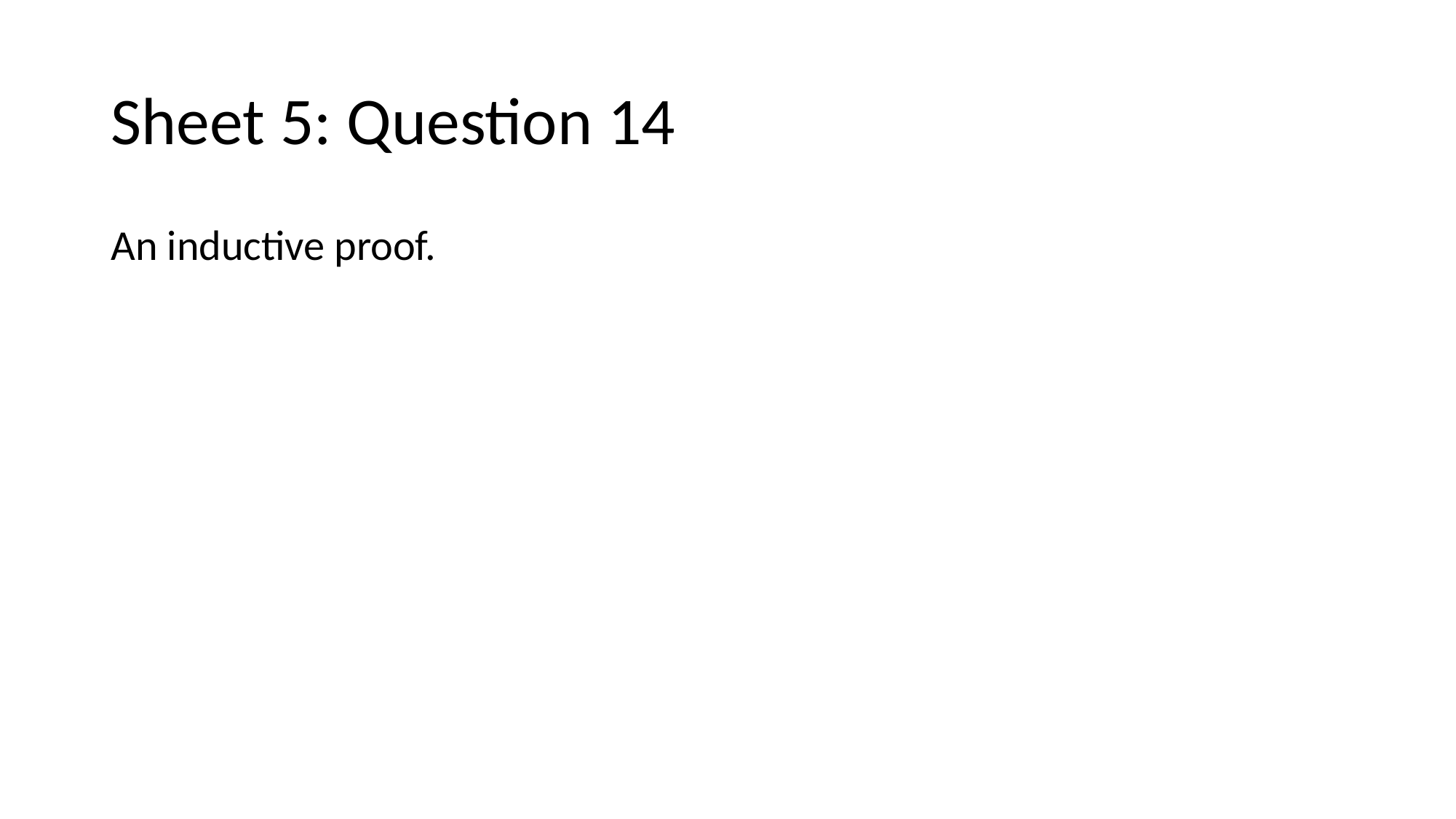

# Sheet 5: Question 14
An inductive proof.